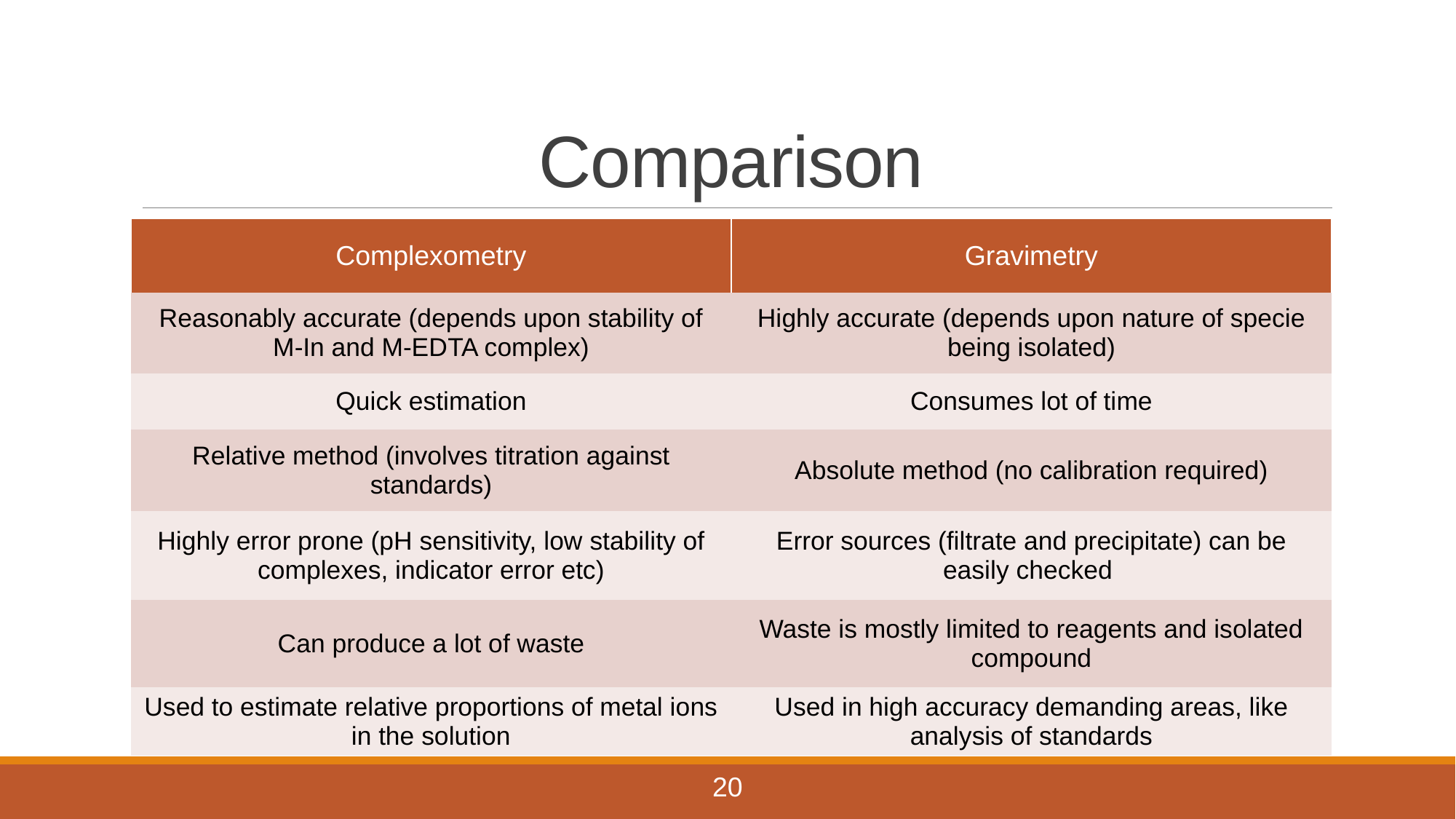

# Comparison
| Complexometry | Gravimetry |
| --- | --- |
| Reasonably accurate (depends upon stability of M-In and M-EDTA complex) | Highly accurate (depends upon nature of specie being isolated) |
| Quick estimation | Consumes lot of time |
| Relative method (involves titration against standards) | Absolute method (no calibration required) |
| Highly error prone (pH sensitivity, low stability of complexes, indicator error etc) | Error sources (filtrate and precipitate) can be easily checked |
| Can produce a lot of waste | Waste is mostly limited to reagents and isolated compound |
| Used to estimate relative proportions of metal ions in the solution | Used in high accuracy demanding areas, like analysis of standards |
20